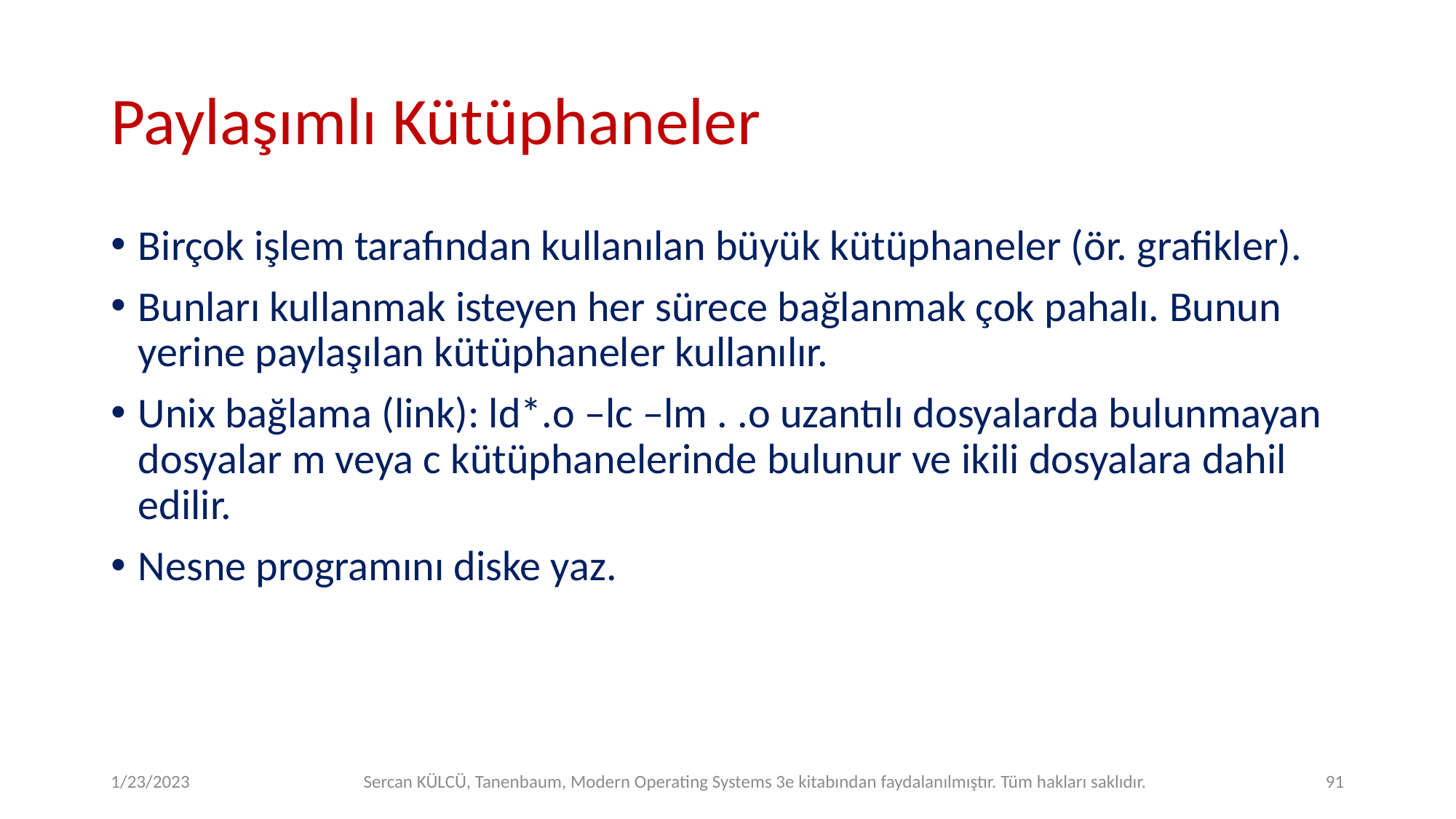

# Paylaşımlı Kütüphaneler
Birçok işlem tarafından kullanılan büyük kütüphaneler (ör. grafikler).
Bunları kullanmak isteyen her sürece bağlanmak çok pahalı. Bunun yerine paylaşılan kütüphaneler kullanılır.
Unix bağlama (link): ld*.o –lc –lm . .o uzantılı dosyalarda bulunmayan dosyalar m veya c kütüphanelerinde bulunur ve ikili dosyalara dahil edilir.
Nesne programını diske yaz.
1/23/2023
Sercan KÜLCÜ, Tanenbaum, Modern Operating Systems 3e kitabından faydalanılmıştır. Tüm hakları saklıdır.
91